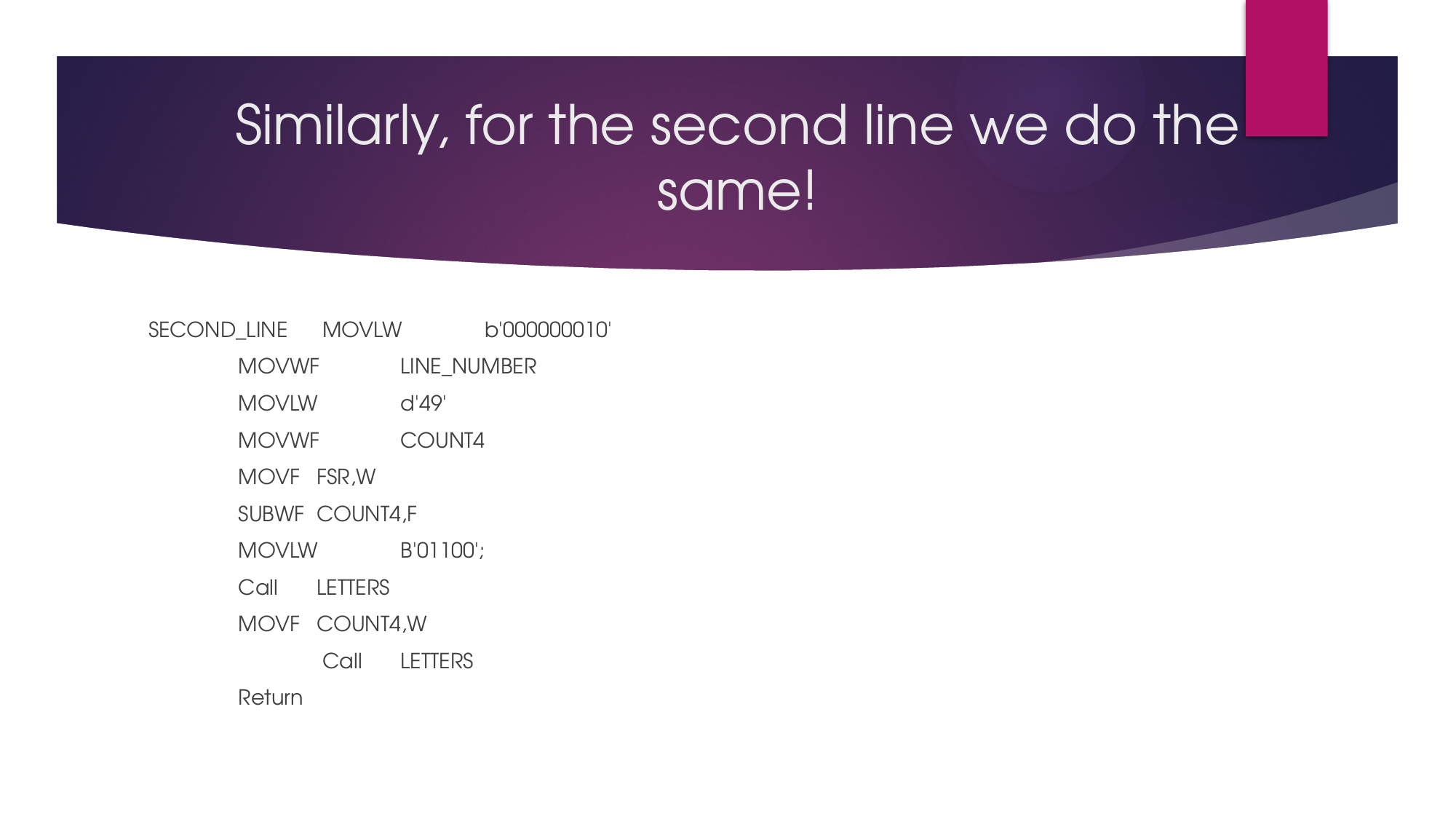

# Similarly, for the second line we do the same!
SECOND_LINE			 MOVLW	b'000000010'
				 MOVWF	LINE_NUMBER
				 MOVLW	d'49'
				 MOVWF	COUNT4
				 MOVF	FSR,W
				 SUBWF	COUNT4,F
				 MOVLW	B'01100';
				 Call	LETTERS
				 MOVF	COUNT4,W
			  	 Call	LETTERS
				 Return